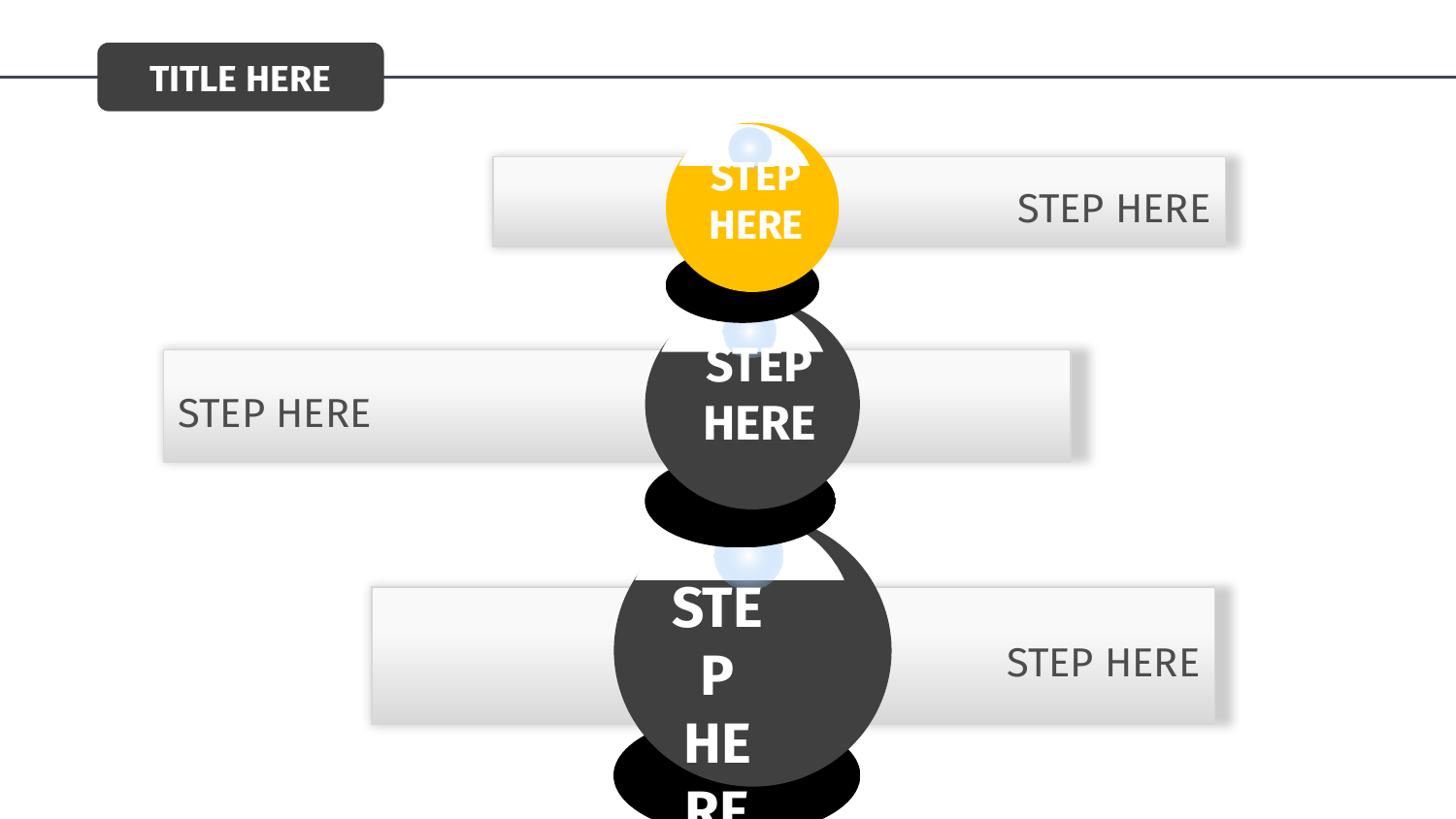

TITLE HERE

STEP
HERE

STEP HERE

STEP
HERE

STEP HERE

STEP
HERE

STEP HERE